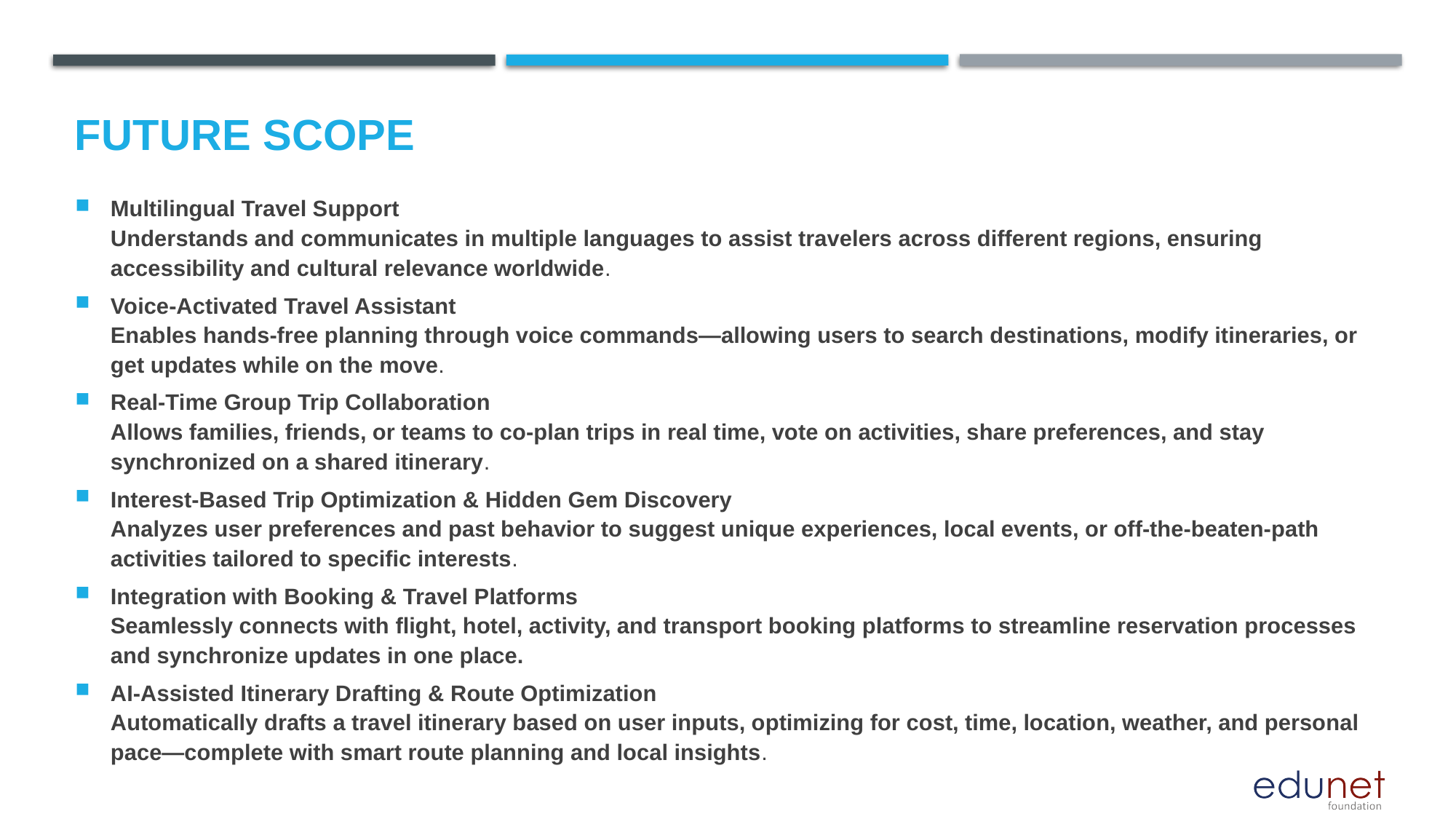

Future scope
Multilingual Travel Support
Understands and communicates in multiple languages to assist travelers across different regions, ensuring accessibility and cultural relevance worldwide.
Voice-Activated Travel Assistant
Enables hands-free planning through voice commands—allowing users to search destinations, modify itineraries, or get updates while on the move.
Real-Time Group Trip Collaboration
Allows families, friends, or teams to co-plan trips in real time, vote on activities, share preferences, and stay synchronized on a shared itinerary.
Interest-Based Trip Optimization & Hidden Gem Discovery
Analyzes user preferences and past behavior to suggest unique experiences, local events, or off-the-beaten-path activities tailored to specific interests.
Integration with Booking & Travel Platforms
Seamlessly connects with flight, hotel, activity, and transport booking platforms to streamline reservation processes and synchronize updates in one place.
AI-Assisted Itinerary Drafting & Route Optimization
Automatically drafts a travel itinerary based on user inputs, optimizing for cost, time, location, weather, and personal pace—complete with smart route planning and local insights.